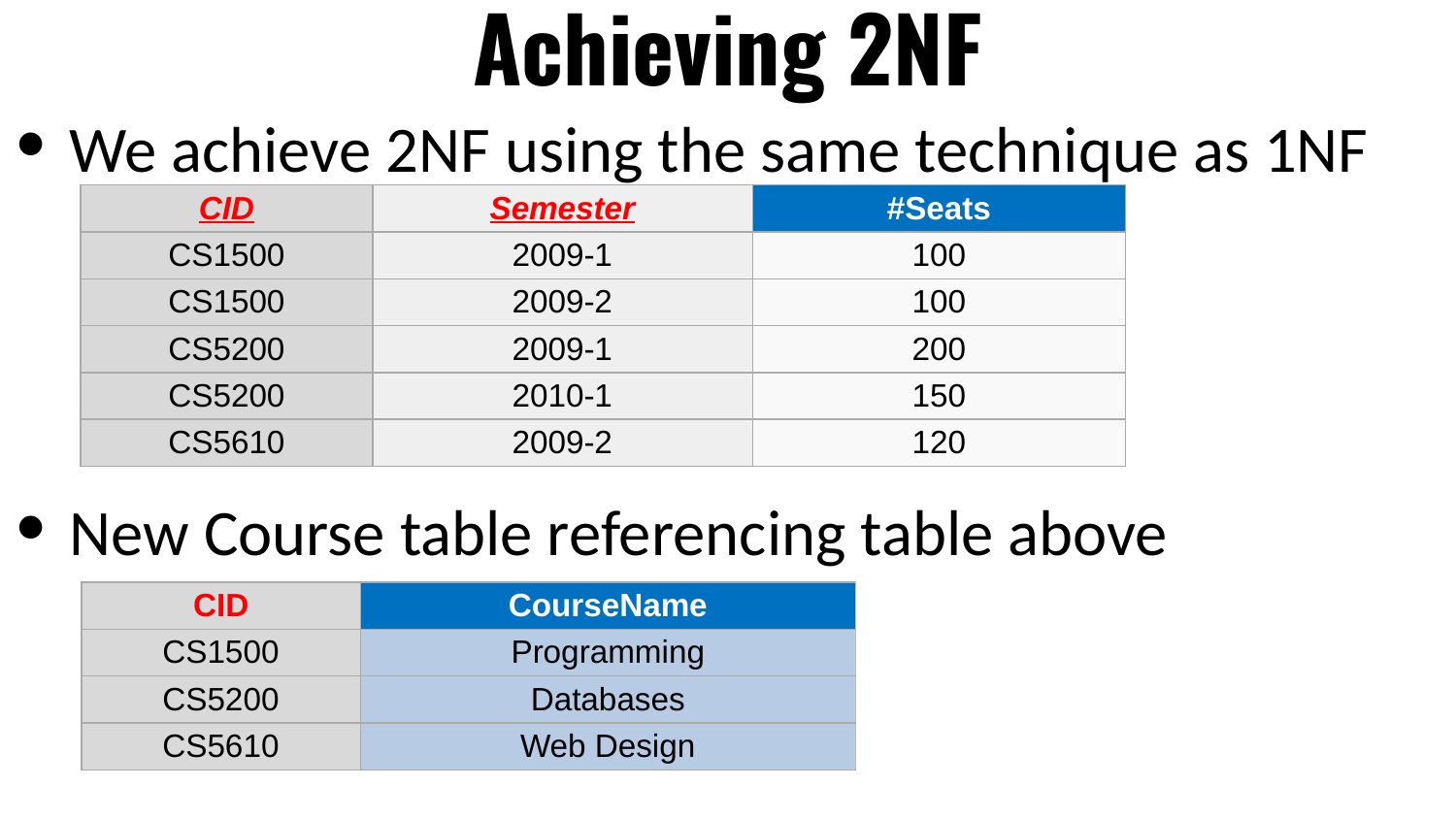

# Achieving 2NF
We achieve 2NF using the same technique as 1NF

New Course table referencing table above
| CID | Semester | #Seats |
| --- | --- | --- |
| CS1500 | 2009-1 | 100 |
| CS1500 | 2009-2 | 100 |
| CS5200 | 2009-1 | 200 |
| CS5200 | 2010-1 | 150 |
| CS5610 | 2009-2 | 120 |
| CID | CourseName |
| --- | --- |
| CS1500 | Programming |
| CS5200 | Databases |
| CS5610 | Web Design |